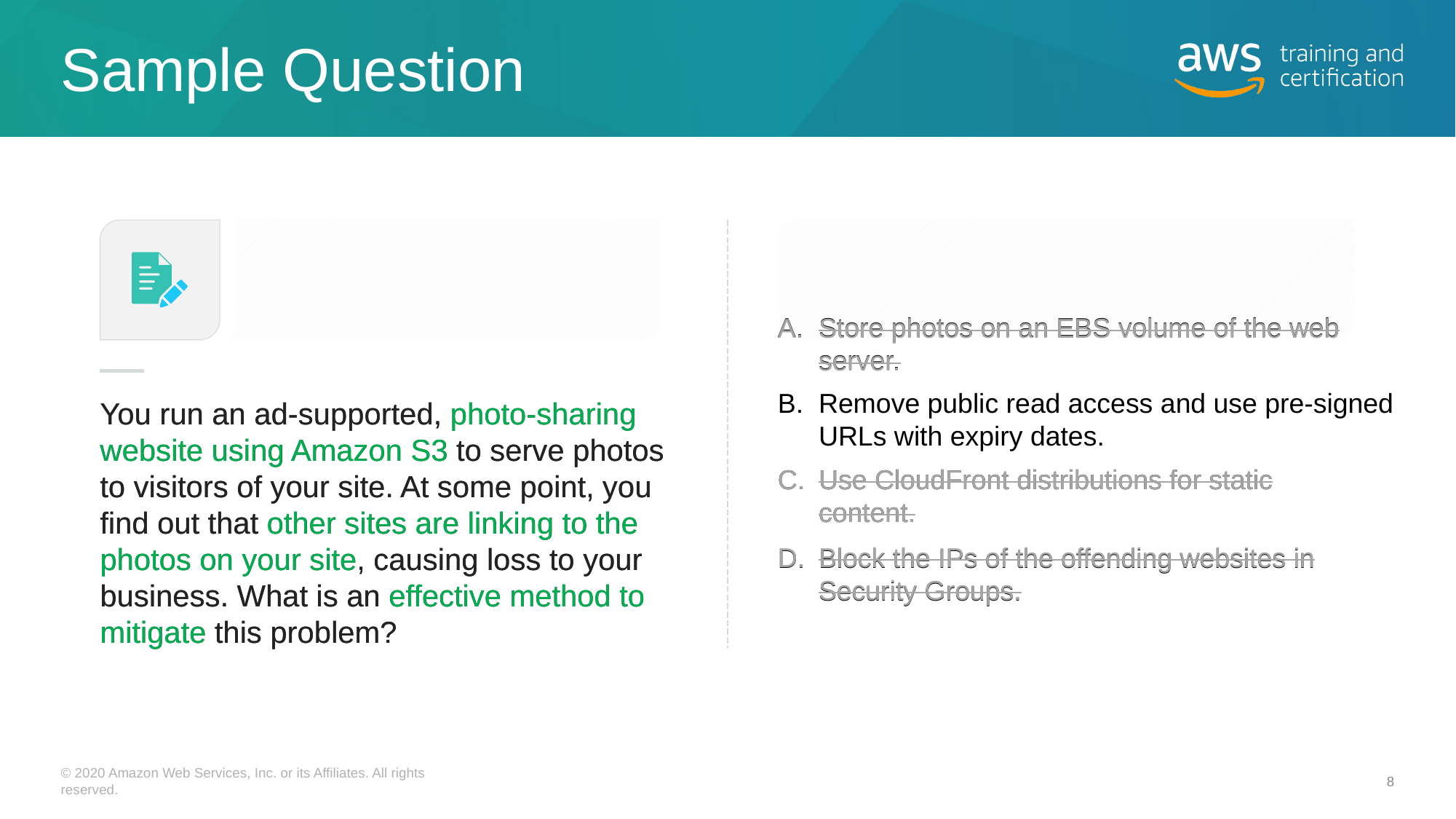

# Sample Question

Store photos on an EBS volume of the web server.
Store photos on an EBS volume of the web server.
Remove public read access and use pre-signed URLs with expiry dates.
You run an ad-supported, photo-sharing website using Amazon S3 to serve photos to visitors of your site. At some point, you find out that other sites are linking to the photos on your site, causing loss to your business. What is an effective method to mitigate this problem?
You run an ad-supported, photo-sharing website using Amazon S3 to serve photos to visitors of your site. At some point, you find out that other sites are linking to the photos on your site, causing loss to your business. What is an effective method to mitigate this problem?
Use CloudFront distributions for static content.
Use CloudFront distributions for static content.
Block the IPs of the offending websites in Security Groups.
Block the IPs of the offending websites in Security Groups.
© 2020 Amazon Web Services, Inc. or its Affiliates. All rights reserved.
8